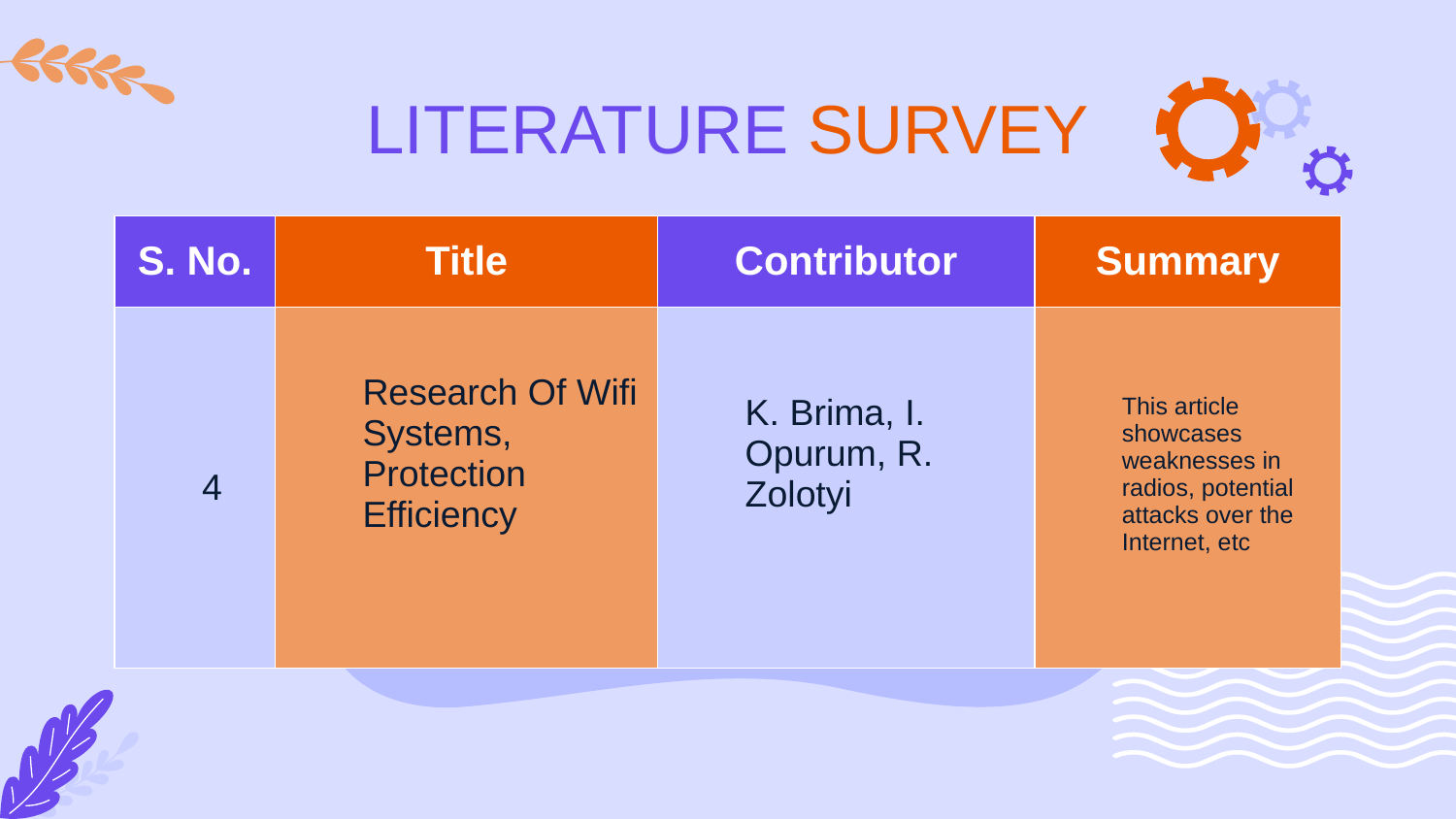

# LITERATURE SURVEY

| S. No. | Title | Contributor | Summary |
| --- | --- | --- | --- |
| 4 | Research Of Wifi Systems, Protection Efficiency | K. Brima, I. Opurum, R. Zolotyi | This article showcases weaknesses in radios, potential attacks over the Internet, etc |